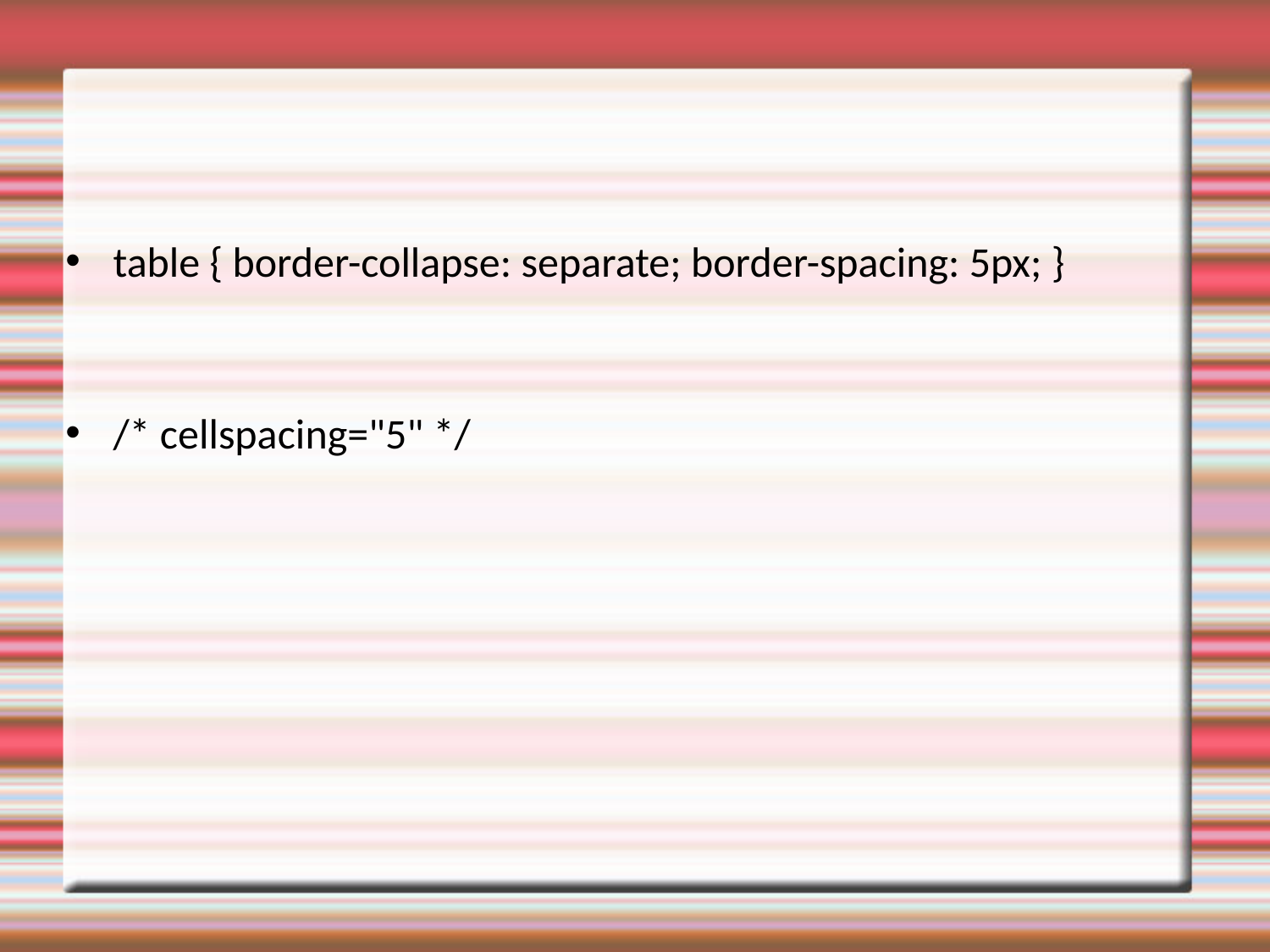

#
table { border-collapse: separate; border-spacing: 5px; }

/* cellspacing="5" */